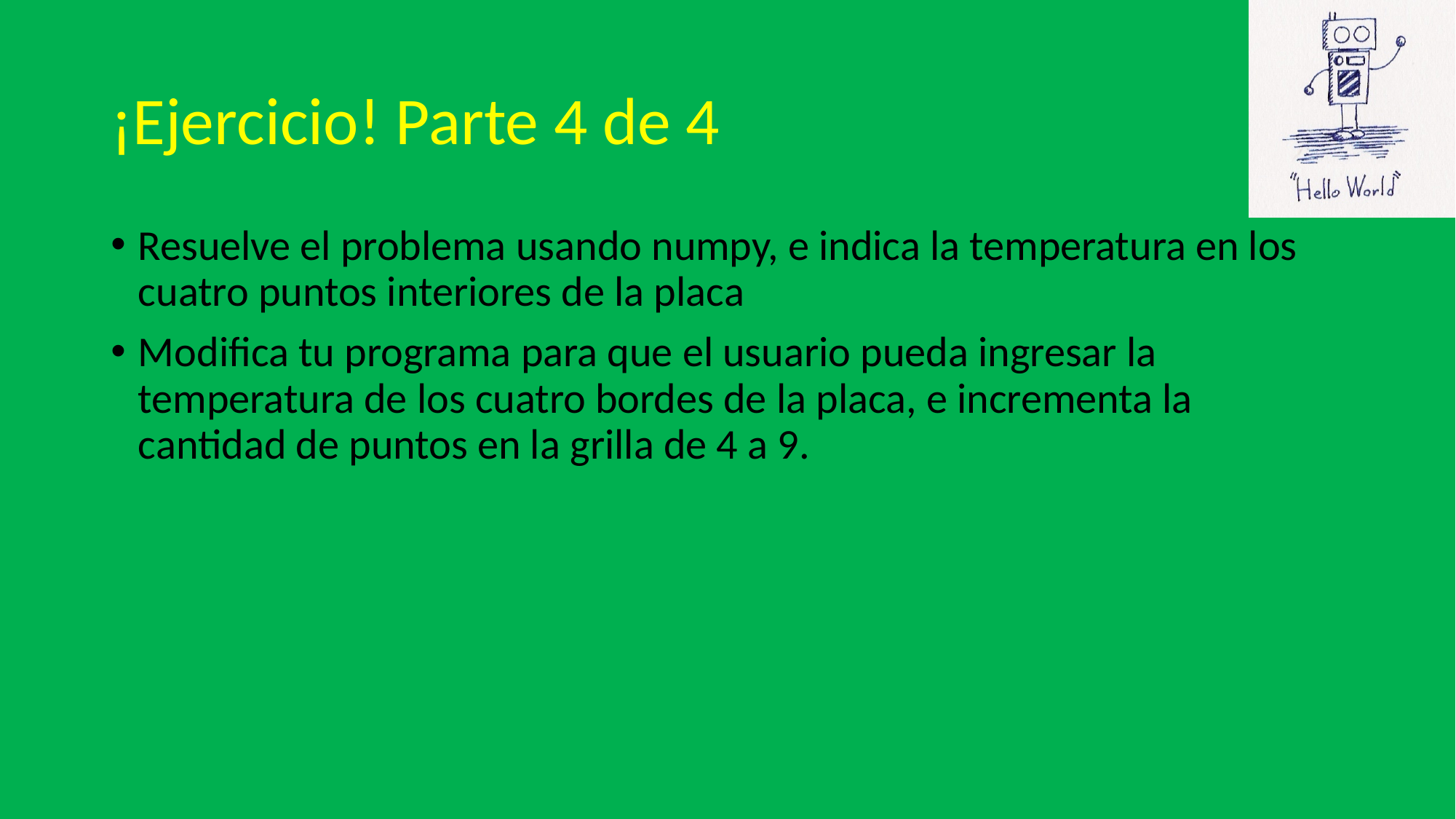

# ¡Ejercicio! Parte 4 de 4
Resuelve el problema usando numpy, e indica la temperatura en los cuatro puntos interiores de la placa
Modifica tu programa para que el usuario pueda ingresar la temperatura de los cuatro bordes de la placa, e incrementa la cantidad de puntos en la grilla de 4 a 9.